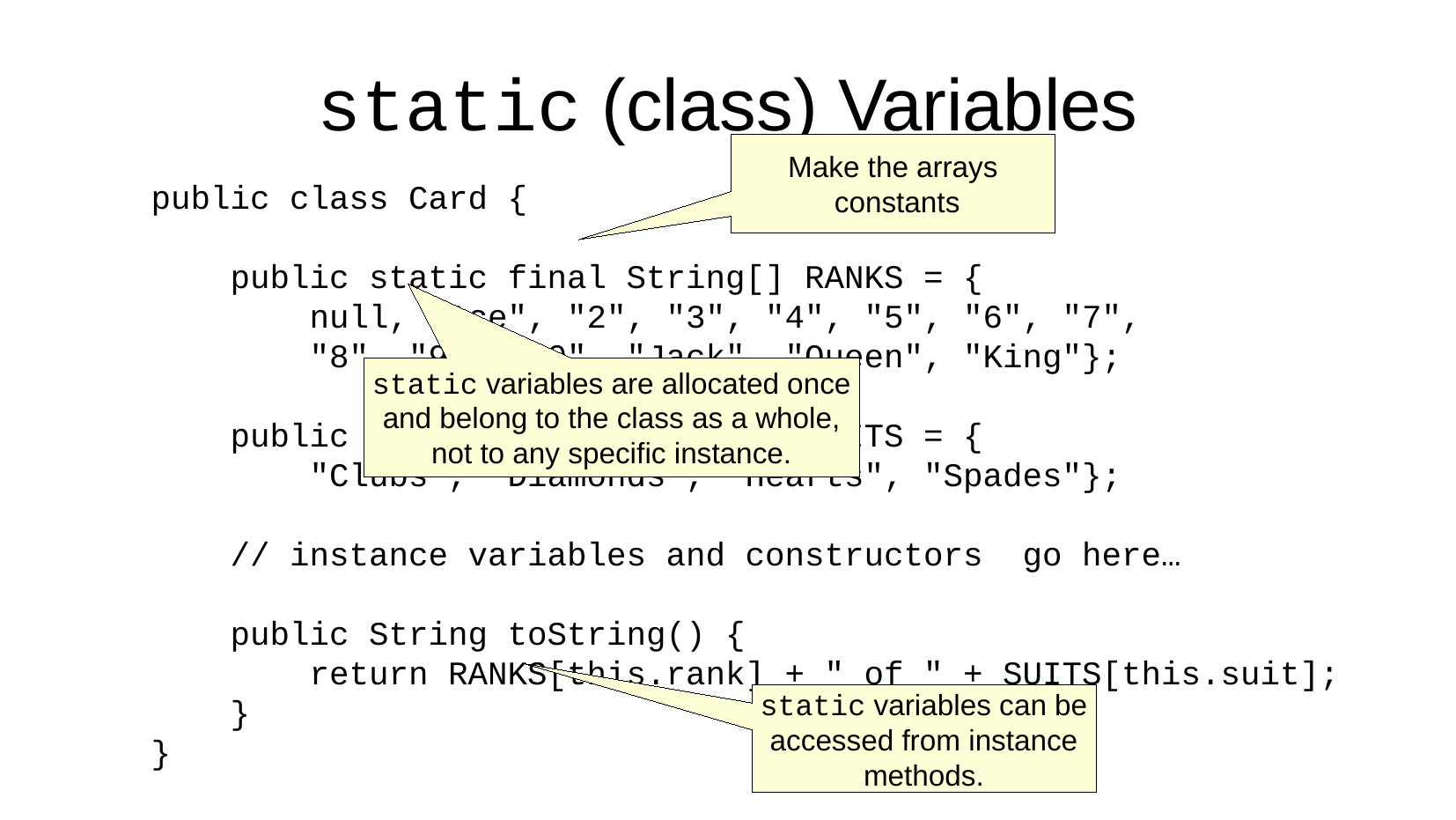

static (class) Variables
Make the arrays
 constants
public class Card {

    public static final String[] RANKS = {
        null, "Ace", "2", "3", "4", "5", "6", "7",
        "8", "9", "10", "Jack", "Queen", "King"};

    public static final String[] SUITS = {
        "Clubs", "Diamonds", "Hearts", "Spades"};

    // instance variables and constructors  go here…

    public String toString() {
        return RANKS[this.rank] + " of " + SUITS[this.suit];
    }
}
static variables are allocated once
and belong to the class as a whole,
not to any specific instance.
static variables can be
accessed from instance
methods.